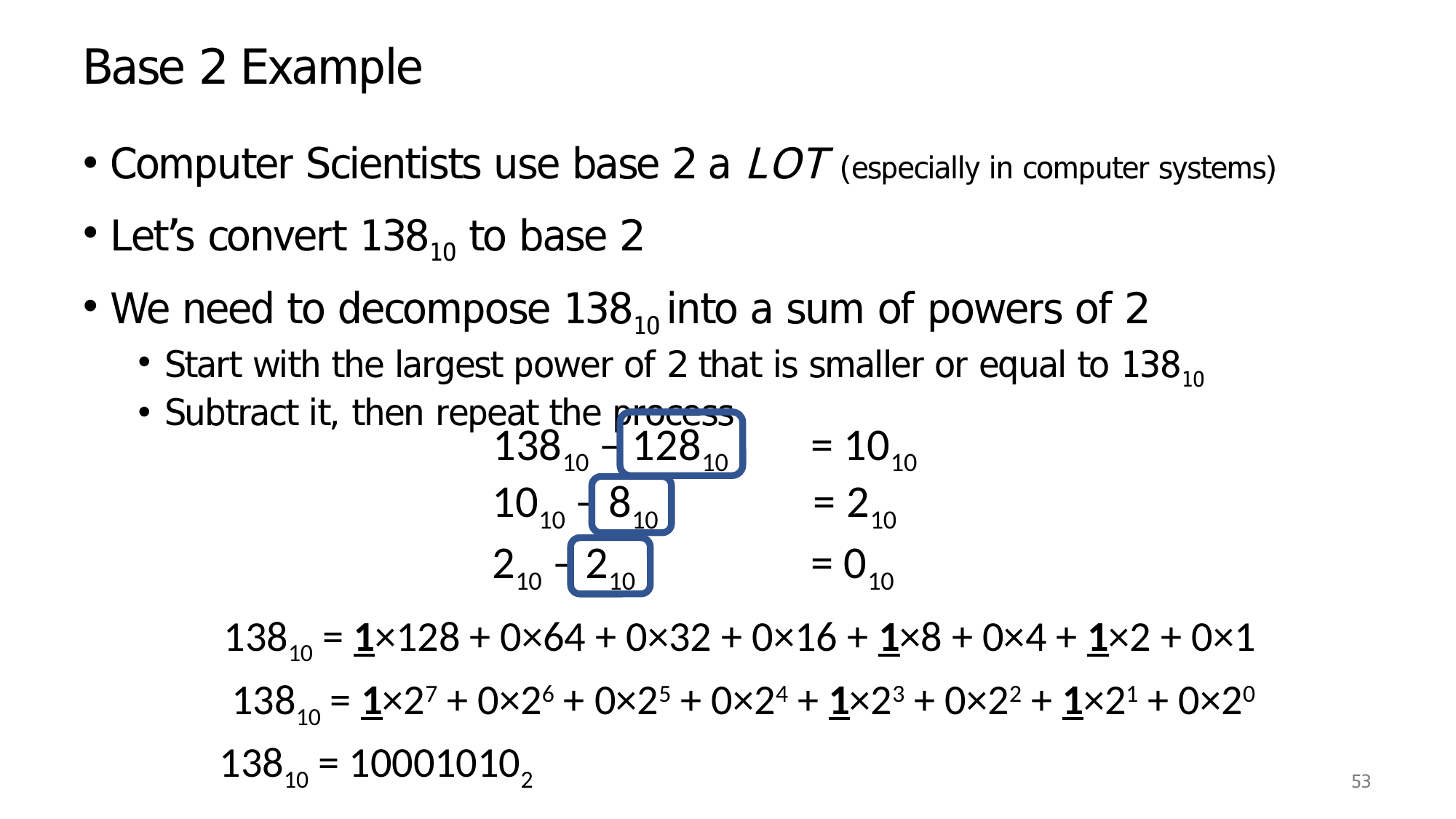

# Base 2 Example
Computer Scientists use base 2 a LOT (especially in computer systems)
Let’s convert 13810 to base 2
We need to decompose 13810 into a sum of powers of 2
Start with the largest power of 2 that is smaller or equal to 13810
Subtract it, then repeat the process
13810 – 12810        = 1010

1010 – 810               = 210
210 – 210                 = 010
13810 = 1×128 + 0×64 + 0×32 + 0×16 + 1×8 + 0×4 + 1×2 + 0×1
13810 = 1×27 + 0×26 + 0×25 + 0×24 + 1×23 + 0×22 + 1×21 + 0×20
13810 = 100010102
53